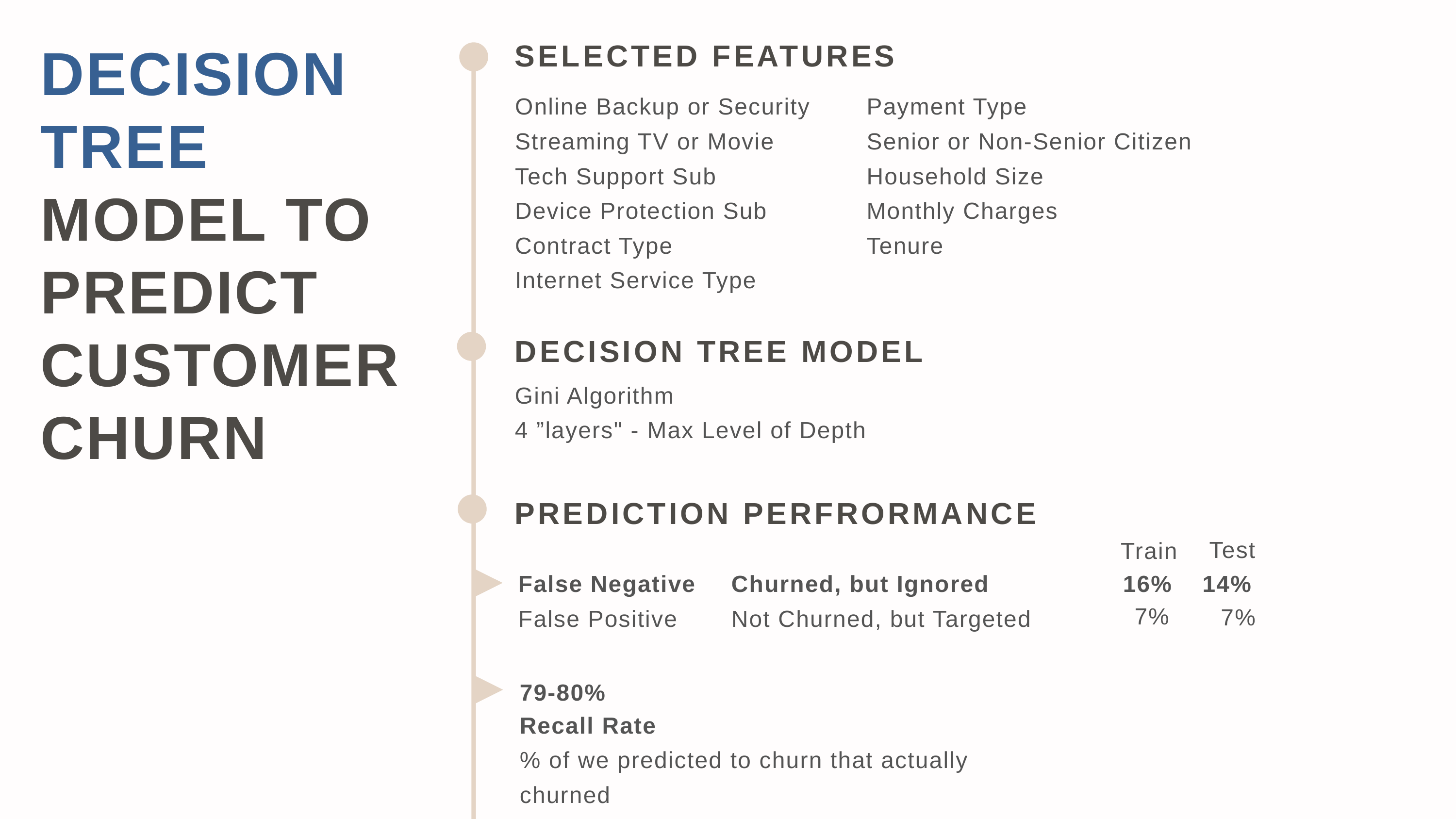

SELECTED FEATURES
DECISION TREE MODEL TO PREDICT CUSTOMER CHURN

Online Backup or Security
Streaming TV or Movie
Tech Support Sub
Device Protection Sub
Contract Type
Internet Service Type
Payment Type
Senior or Non-Senior Citizen
Household Size
Monthly Charges
Tenure

DECISION TREE MODEL

Gini Algorithm
4 ”layers" - Max Level of Depth
PREDICTION PERFRORMANCE

Test
Train
16%
False Negative
False Positive
Churned, but Ignored
14%

7%
7%
Not Churned, but Targeted
79-80%

Recall Rate
% of we predicted to churn that actually churned